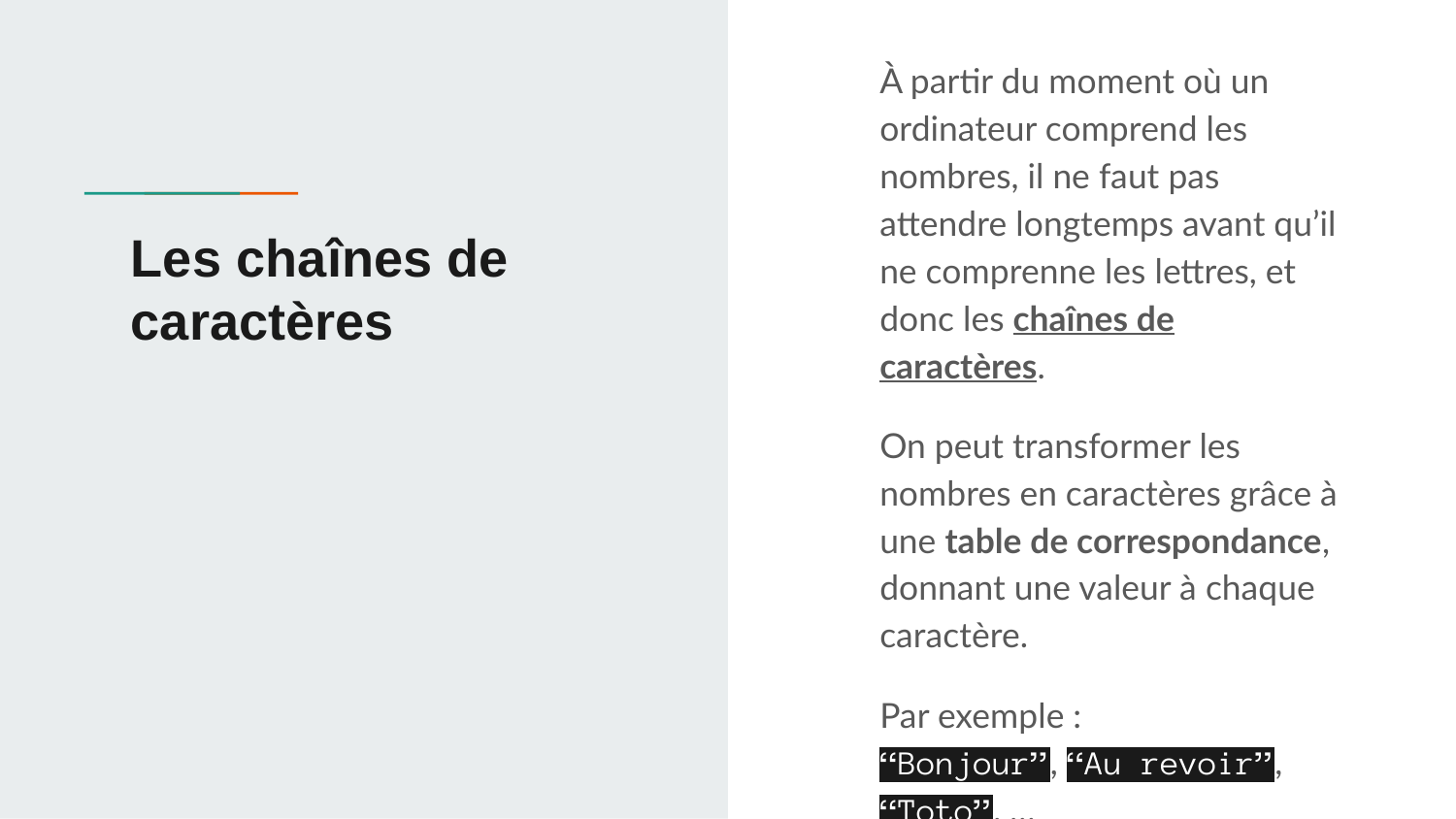

À partir du moment où un ordinateur comprend les nombres, il ne faut pas attendre longtemps avant qu’il ne comprenne les lettres, et donc les chaînes de caractères.
On peut transformer les nombres en caractères grâce à une table de correspondance, donnant une valeur à chaque caractère.
Par exemple :
“Bonjour”, “Au revoir”, “Toto”, …
# Les chaînes de caractères